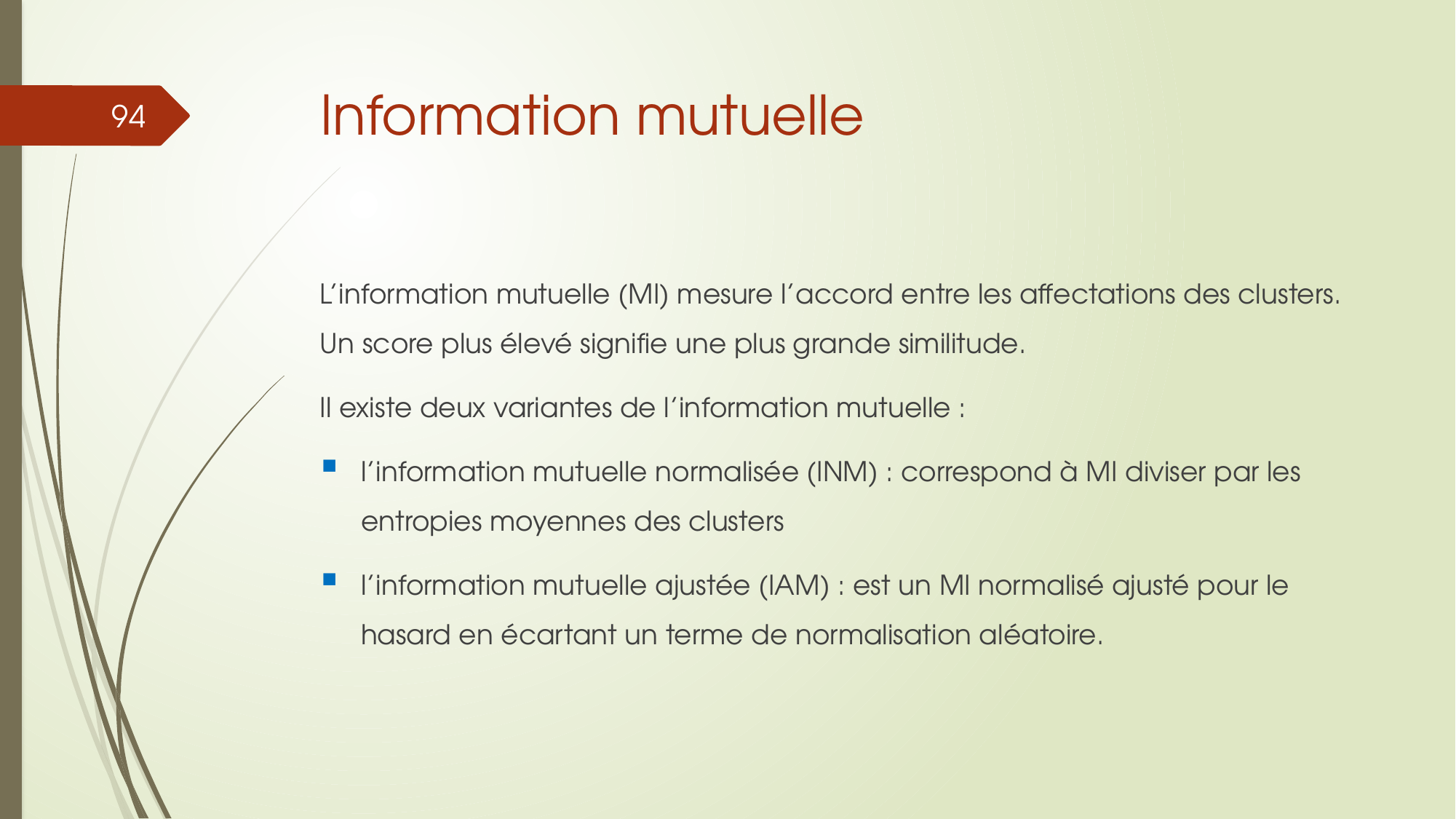

# Information mutuelle
94
L’information mutuelle (MI) mesure l’accord entre les affectations des clusters. Un score plus élevé signifie une plus grande similitude.
Il existe deux variantes de l’information mutuelle :
l’information mutuelle normalisée (INM) : correspond à MI diviser par les entropies moyennes des clusters
l’information mutuelle ajustée (IAM) : est un MI normalisé ajusté pour le hasard en écartant un terme de normalisation aléatoire.